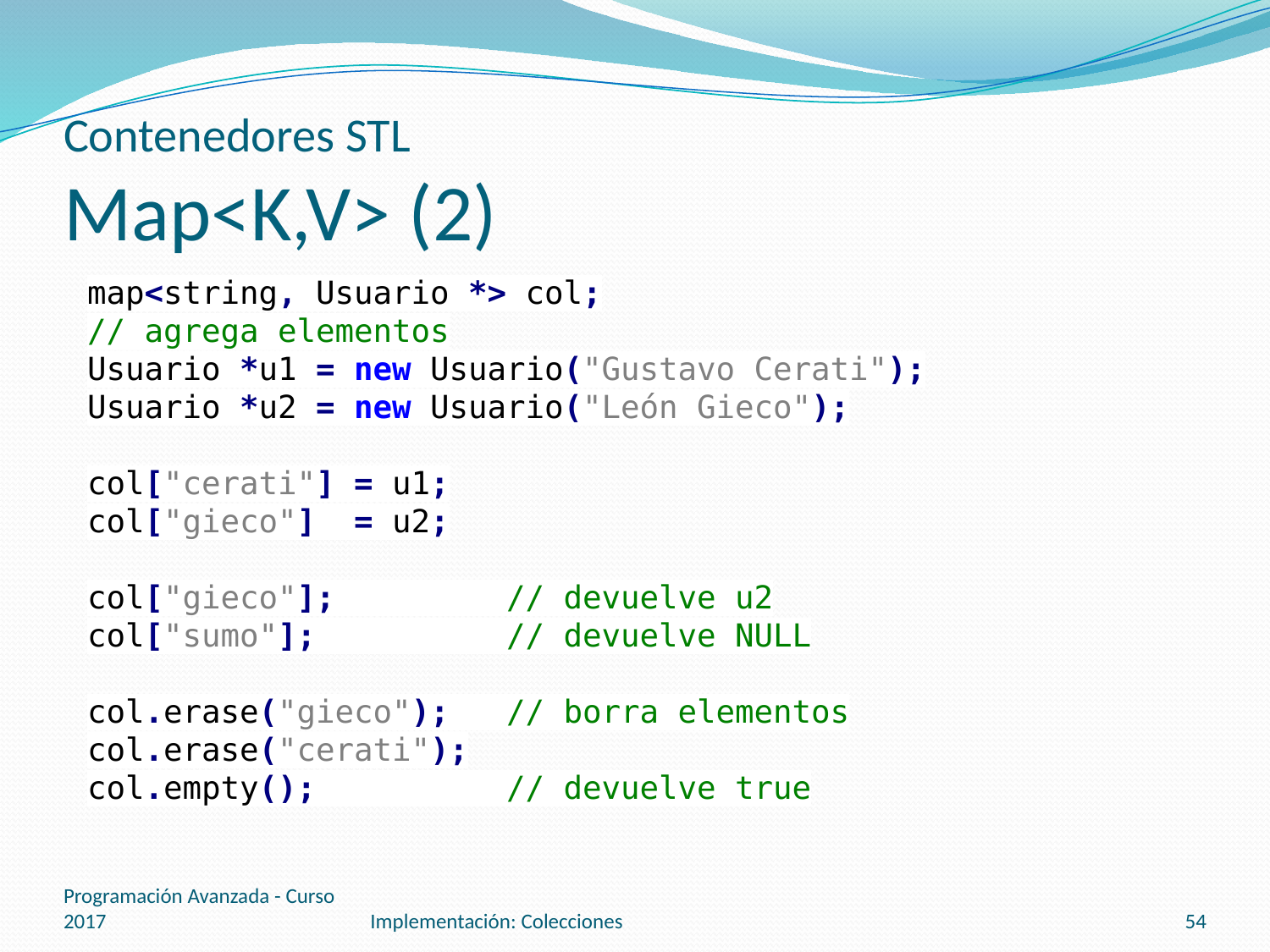

# Contenedores STL Map<K,V> (2)
map<string, Usuario *> col;
// agrega elementos
Usuario *u1 = new Usuario("Gustavo Cerati");
Usuario *u2 = new Usuario("León Gieco");

col["cerati"] = u1;
col["gieco"]  = u2;

col["gieco"];         // devuelve u2
col["sumo"];          // devuelve NULL

col.erase("gieco");   // borra elementos
col.erase("cerati");
col.empty();          // devuelve true
Programación Avanzada - Curso 2017
Implementación: Colecciones
54